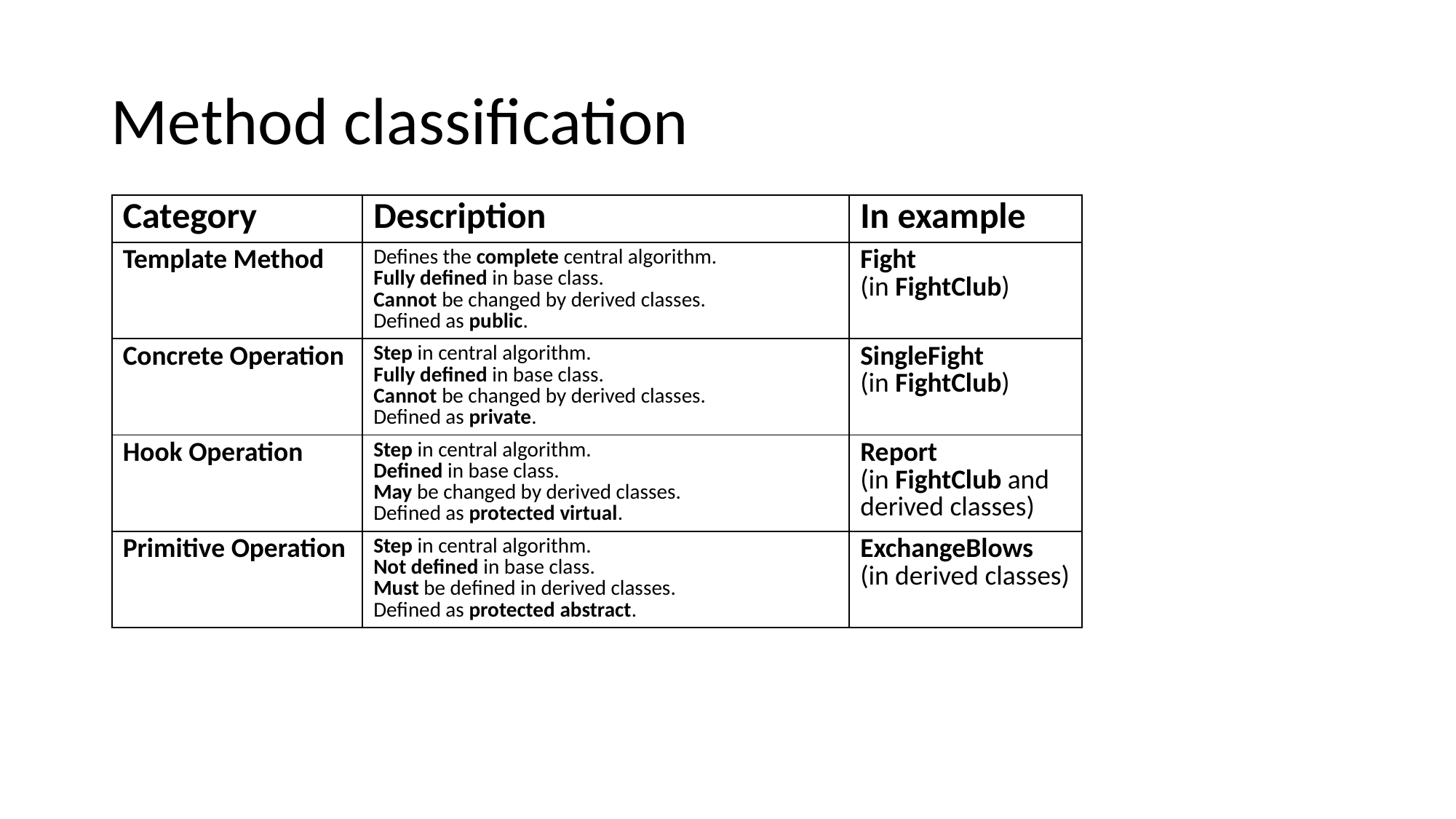

# Method classification
| Category | Description | In example |
| --- | --- | --- |
| Template Method | Defines the complete central algorithm. Fully defined in base class. Cannot be changed by derived classes. Defined as public. | Fight (in FightClub) |
| Concrete Operation | Step in central algorithm. Fully defined in base class. Cannot be changed by derived classes. Defined as private. | SingleFight (in FightClub) |
| Hook Operation | Step in central algorithm. Defined in base class. May be changed by derived classes. Defined as protected virtual. | Report (in FightClub and derived classes) |
| Primitive Operation | Step in central algorithm. Not defined in base class. Must be defined in derived classes. Defined as protected abstract. | ExchangeBlows (in derived classes) |